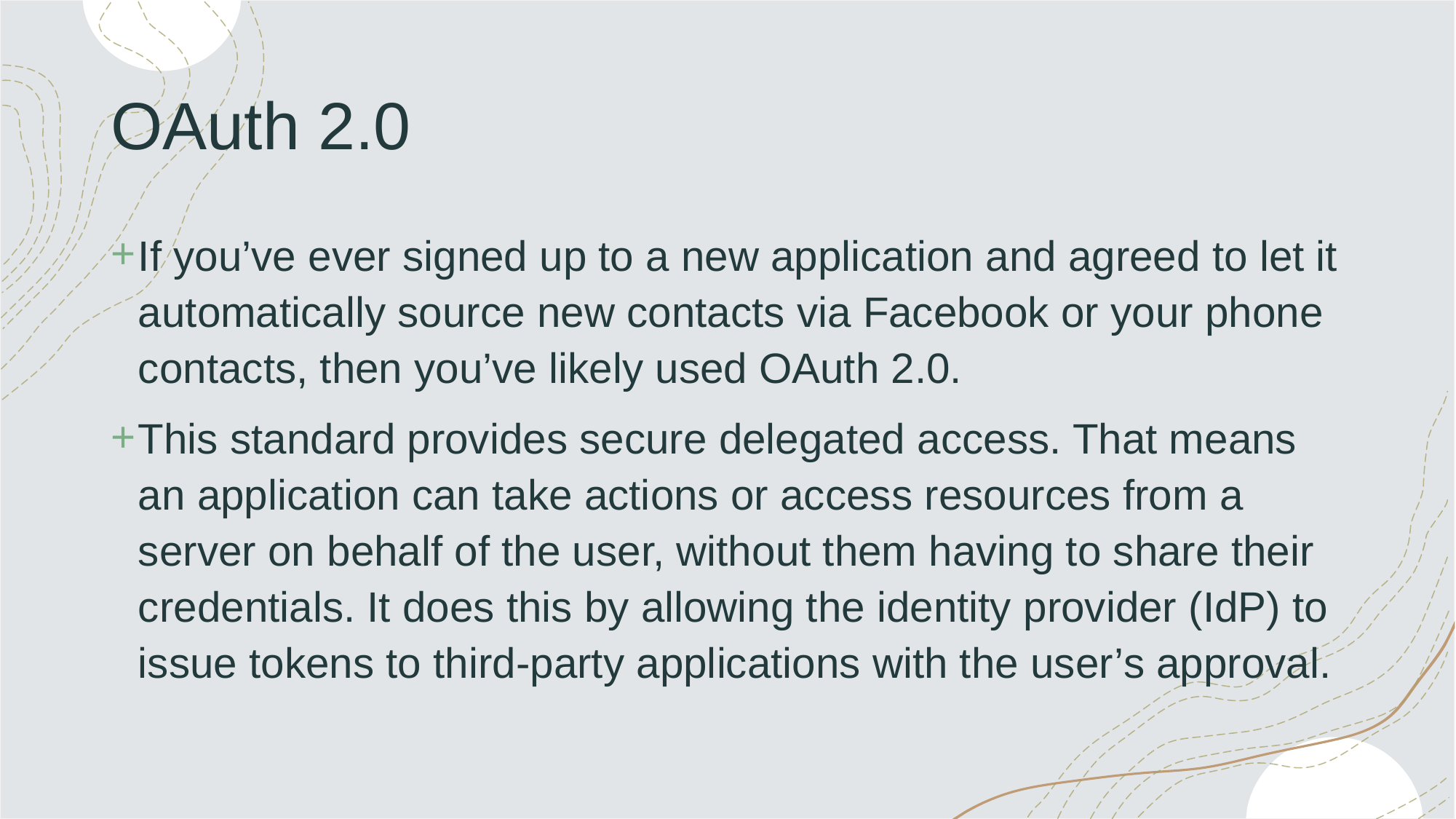

# OAuth 2.0
If you’ve ever signed up to a new application and agreed to let it automatically source new contacts via Facebook or your phone contacts, then you’ve likely used OAuth 2.0.
This standard provides secure delegated access. That means an application can take actions or access resources from a server on behalf of the user, without them having to share their credentials. It does this by allowing the identity provider (IdP) to issue tokens to third-party applications with the user’s approval.